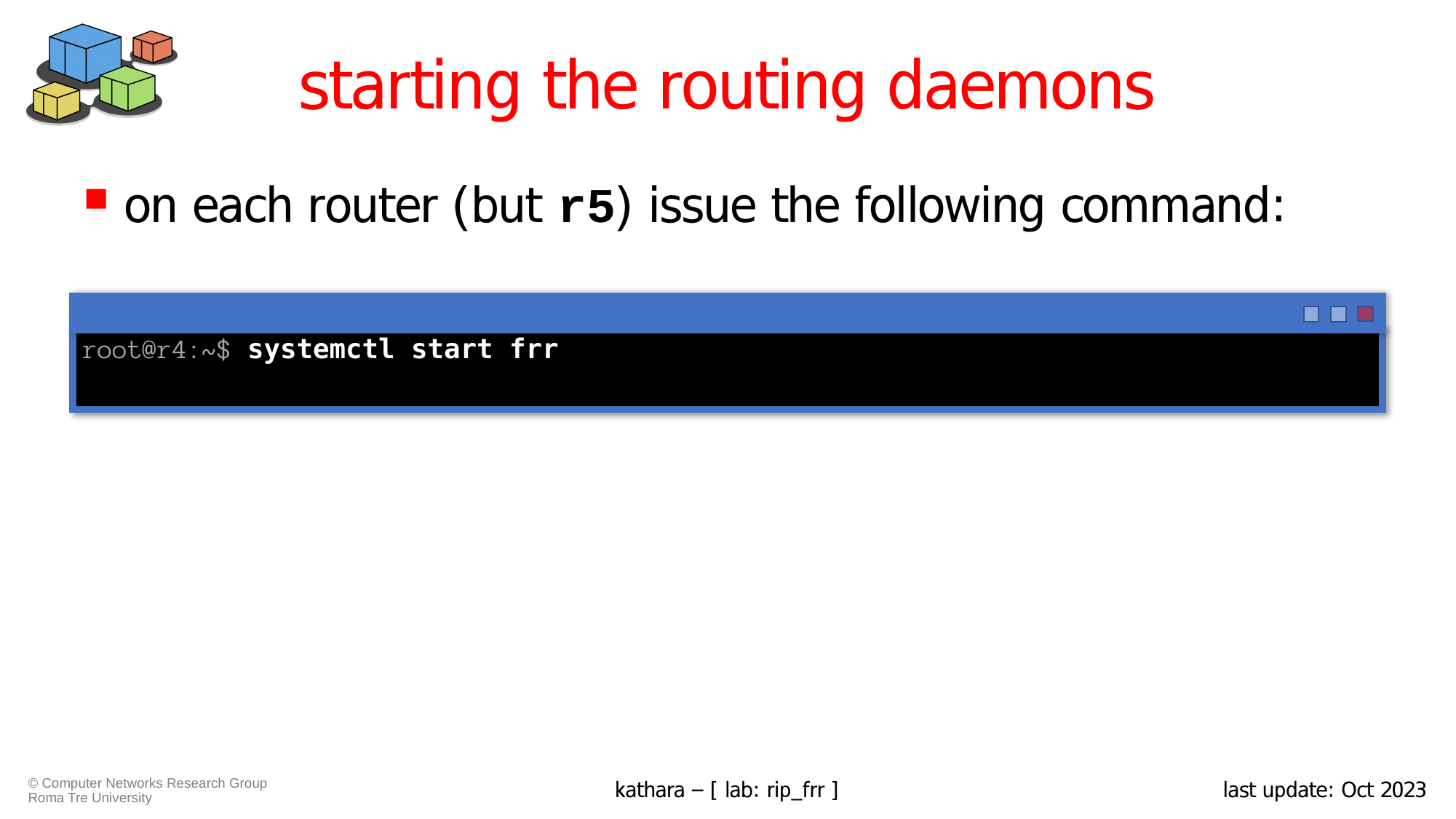

# starting the routing daemons
on each router (but r5) issue the following command:

root@r4:~$ systemctl start frr

kathara – [ lab: rip_frr ]
last update: Oct 2023